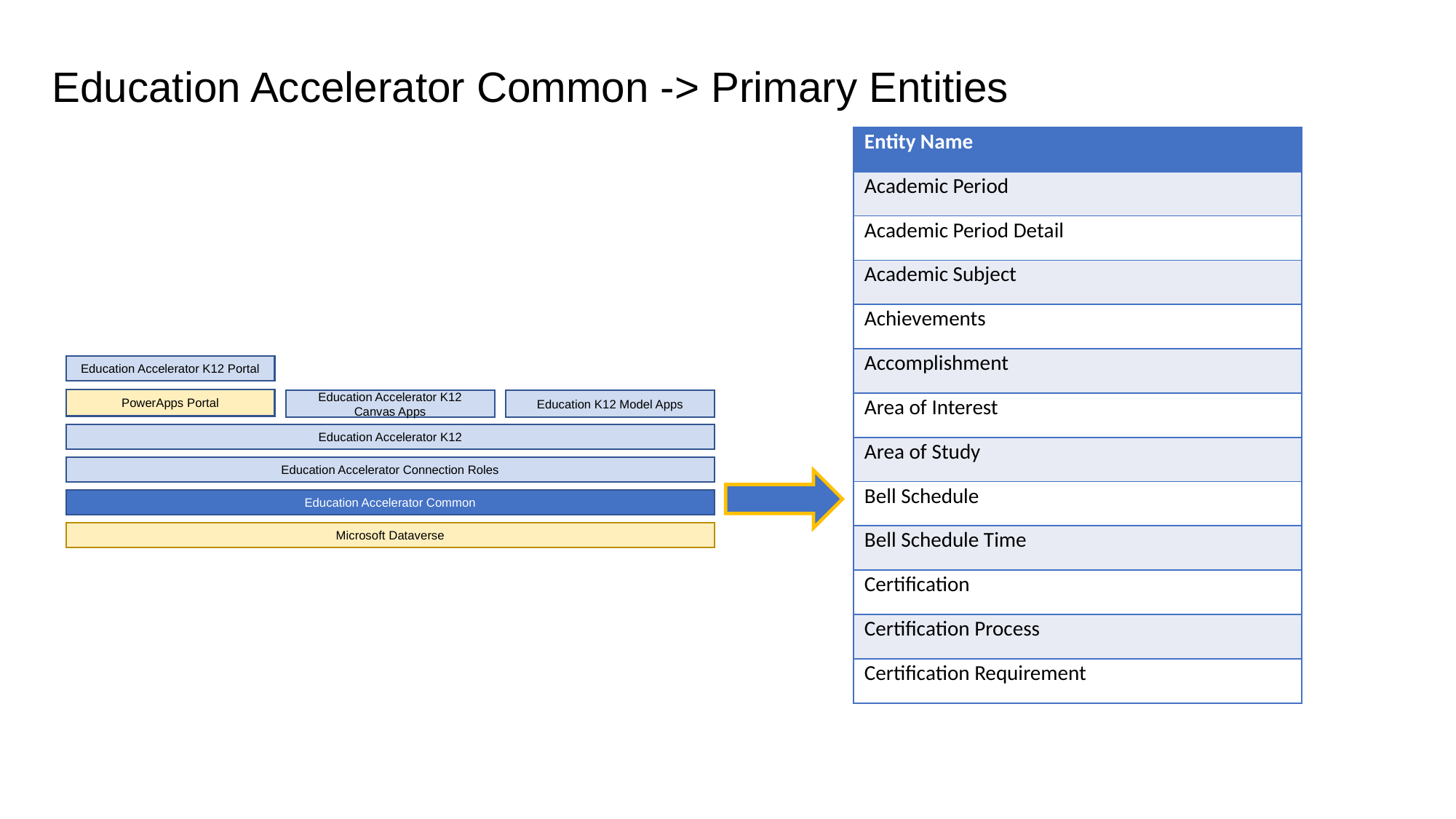

Education Accelerator Common -> Primary Entities
| Entity Name |
| --- |
| Academic Period |
| Academic Period Detail |
| Academic Subject |
| Achievements |
| Accomplishment |
| Area of Interest |
| Area of Study |
| Bell Schedule |
| Bell Schedule Time |
| Certification |
| Certification Process |
| Certification Requirement |
Education Accelerator K12 Portal
PowerApps Portal
Education K12 Model Apps
Education Accelerator K12 Canvas Apps
Education Accelerator K12
Education Accelerator Connection Roles
Education Accelerator Common
Microsoft Dataverse